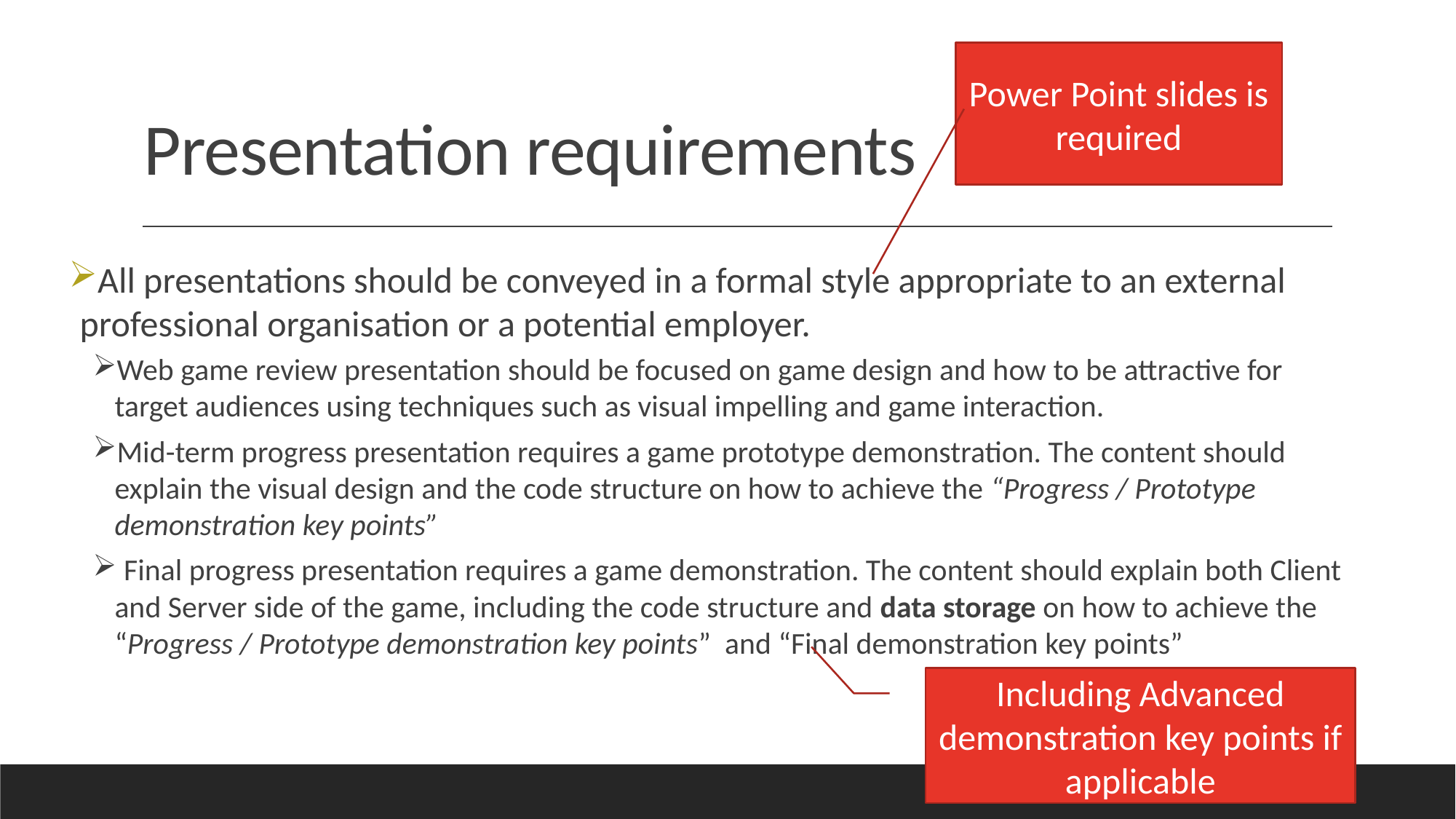

# Presentation requirements
Power Point slides is required
All presentations should be conveyed in a formal style appropriate to an external professional organisation or a potential employer.
Web game review presentation should be focused on game design and how to be attractive for target audiences using techniques such as visual impelling and game interaction.
Mid-term progress presentation requires a game prototype demonstration. The content should explain the visual design and the code structure on how to achieve the “Progress / Prototype demonstration key points”
 Final progress presentation requires a game demonstration. The content should explain both Client and Server side of the game, including the code structure and data storage on how to achieve the “Progress / Prototype demonstration key points”  and “Final demonstration key points”
Including Advanced demonstration key points if applicable